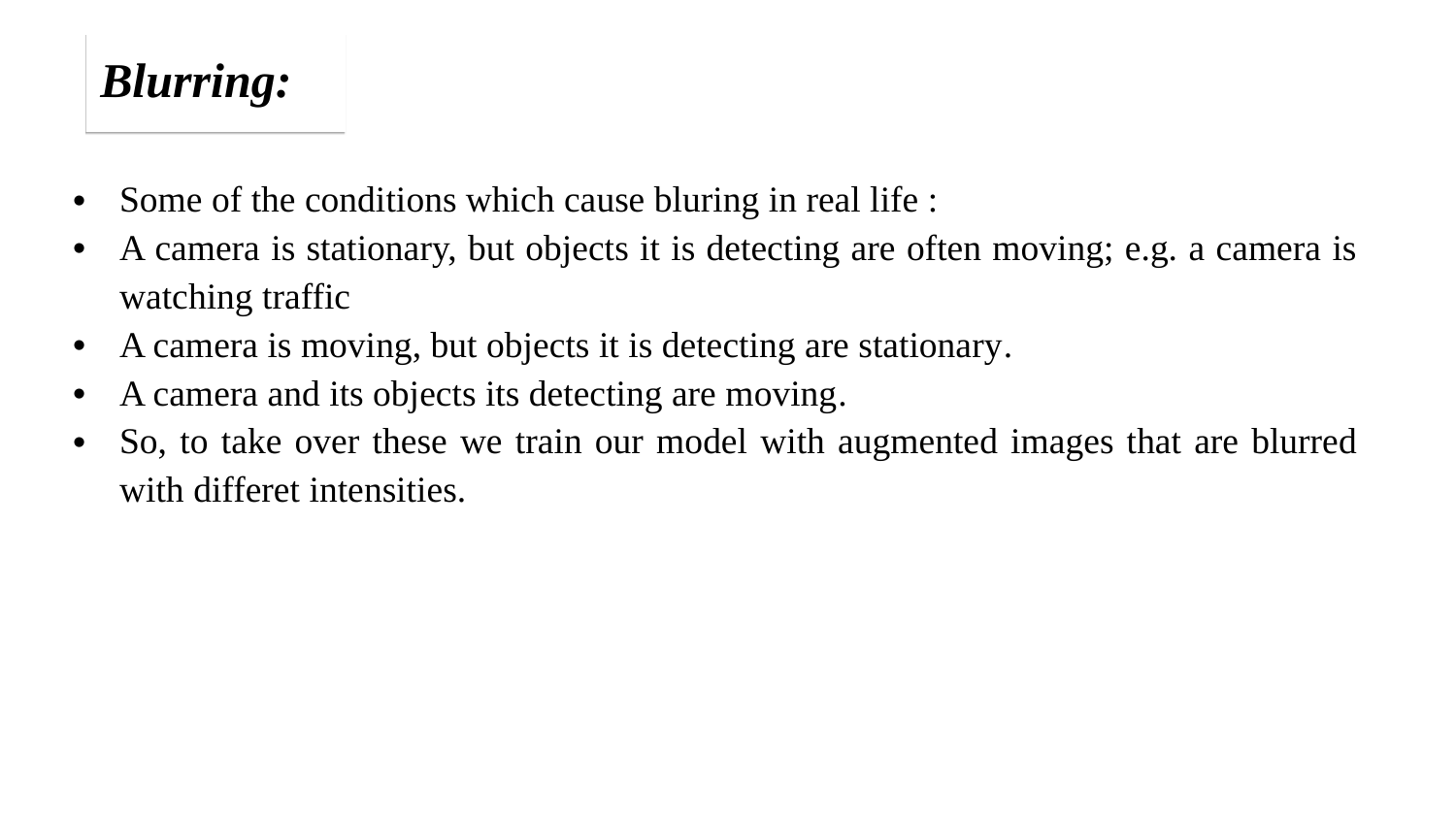

Blurring:
# Some of the conditions which cause bluring in real life :
A camera is stationary, but objects it is detecting are often moving; e.g. a camera is watching traffic
A camera is moving, but objects it is detecting are stationary.
A camera and its objects its detecting are moving.
So, to take over these we train our model with augmented images that are blurred with differet intensities.